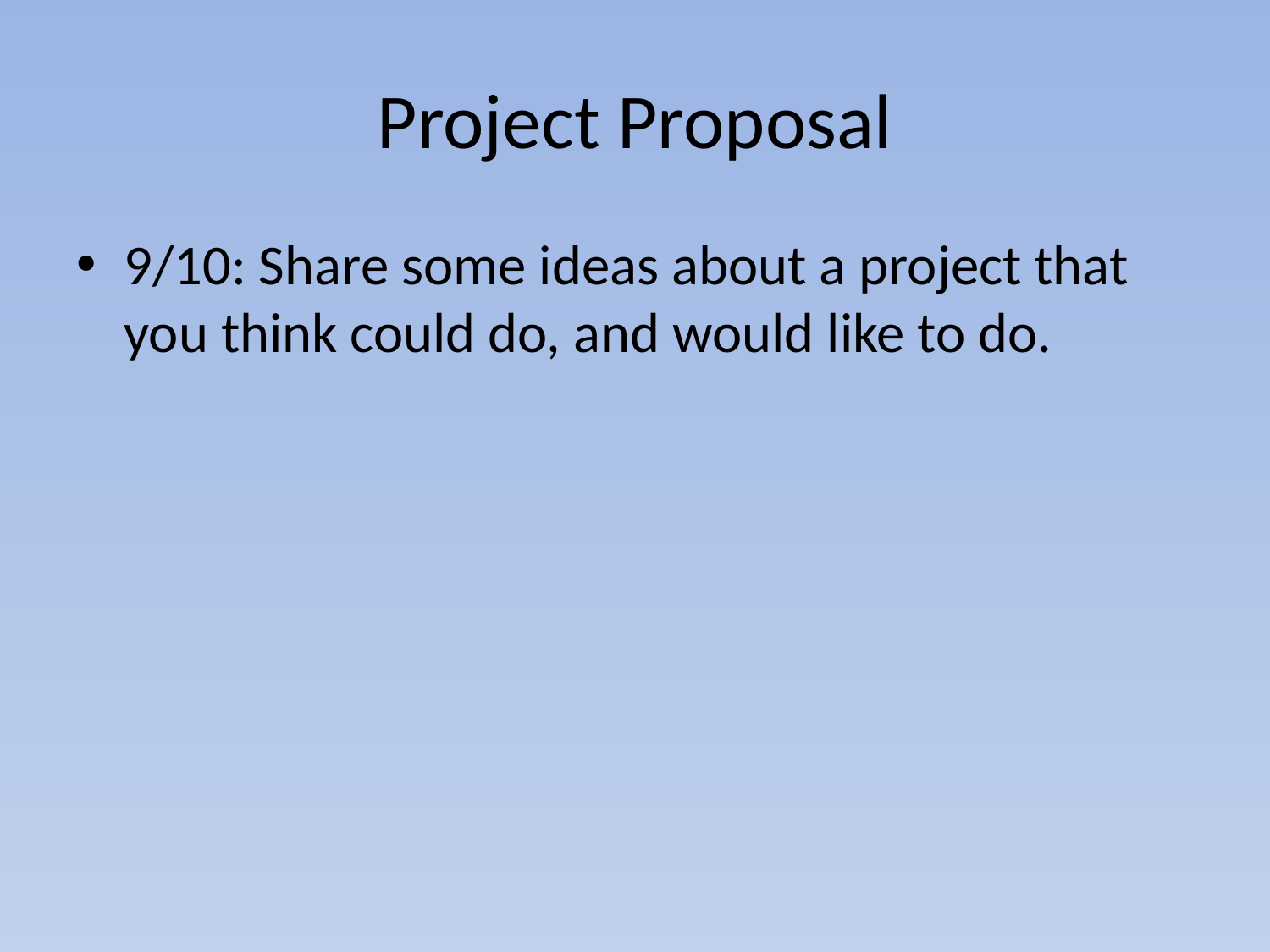

# Project Proposal
9/10: Share some ideas about a project that you think could do, and would like to do.